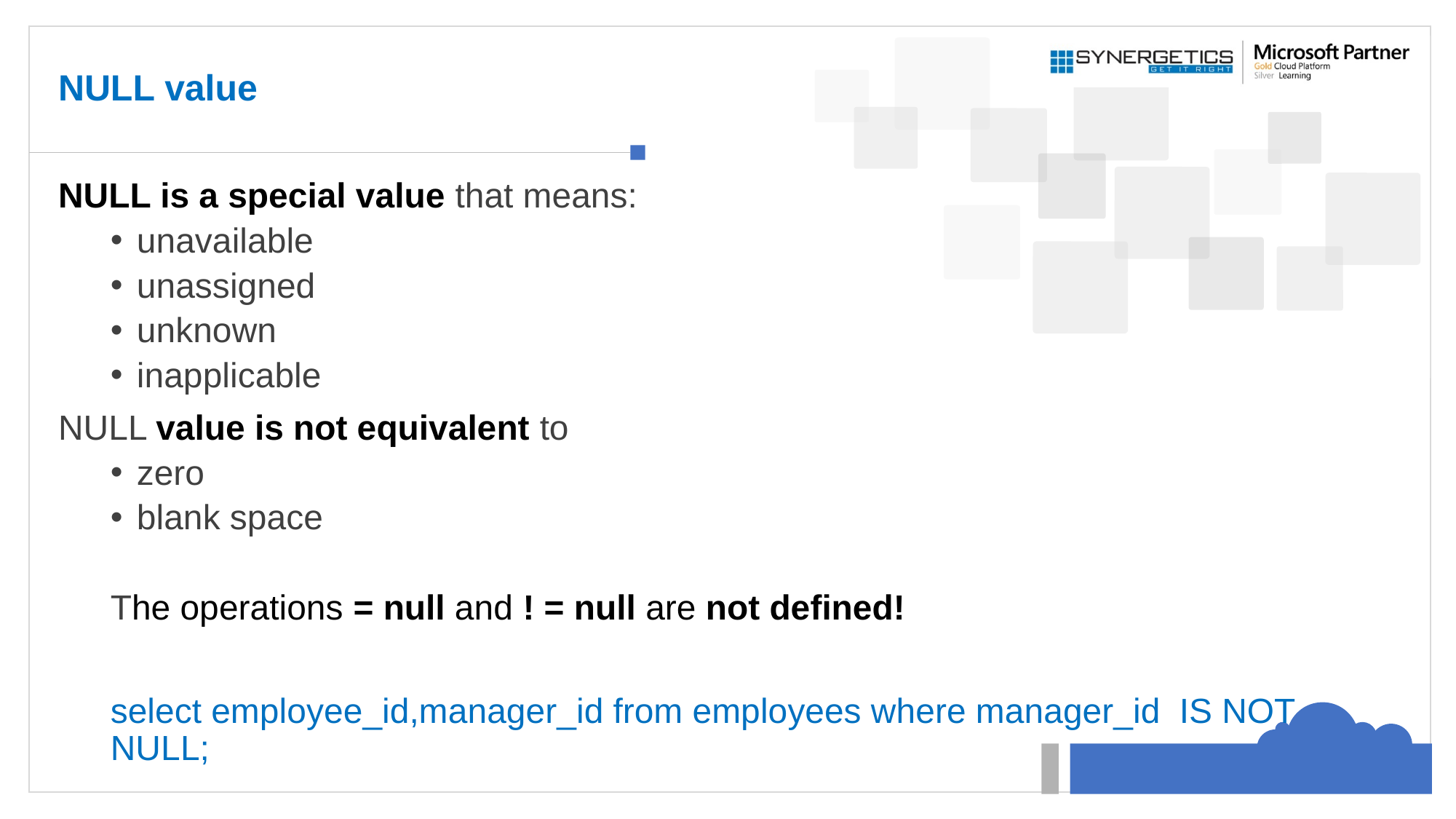

# NULL value
NULL is a special value that means:
unavailable
unassigned
unknown
inapplicable
NULL value is not equivalent to
zero
blank space

The operations = null and ! = null are not deﬁned!

select employee_id,manager_id from employees where manager_id  IS NOT NULL;